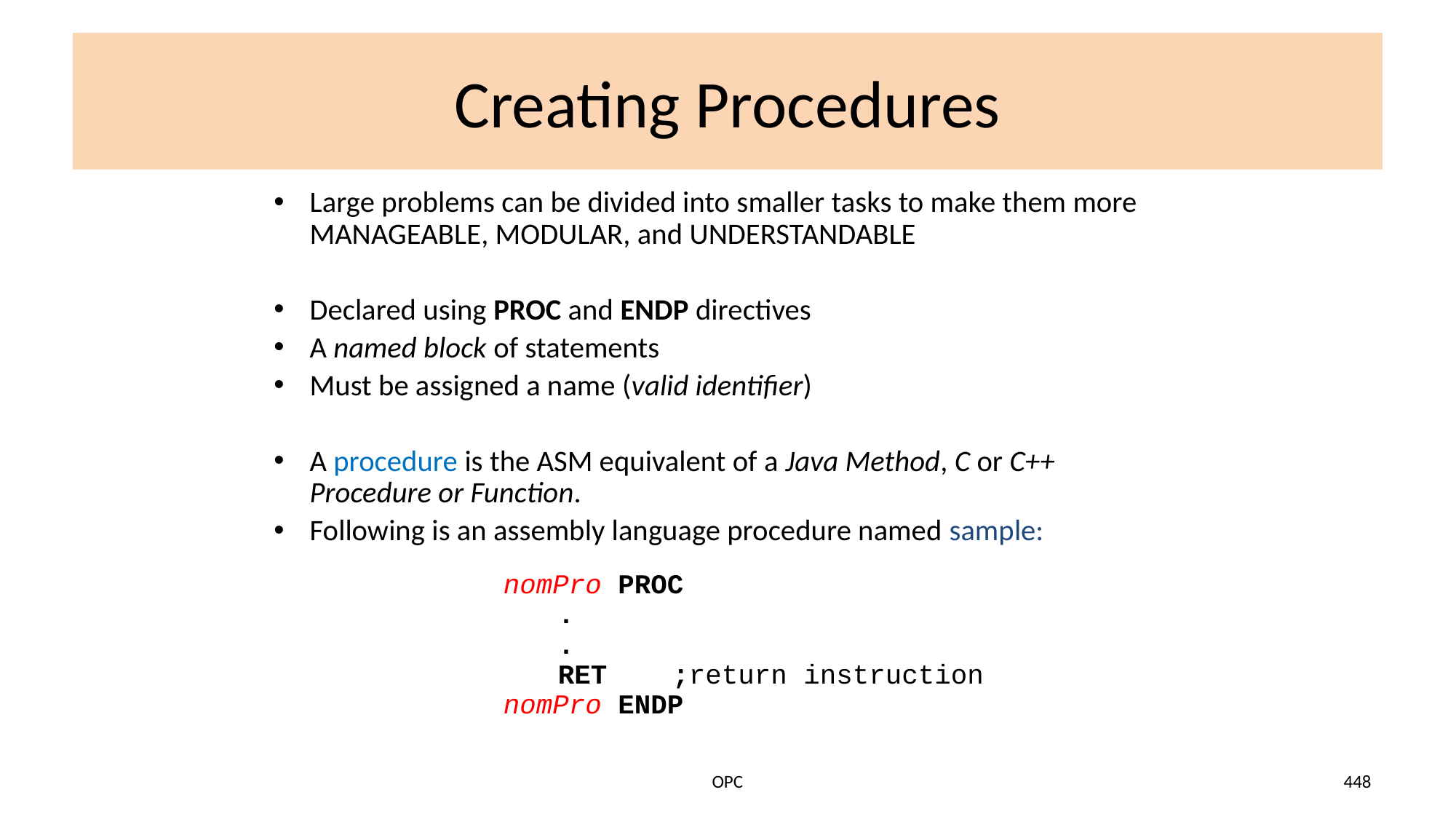

# Creating Procedures
Large problems can be divided into smaller tasks to make them more MANAGEABLE, MODULAR, and UNDERSTANDABLE

Declared using PROC and ENDP directives
A named block of statements
Must be assigned a name (valid identifier)

A procedure is the ASM equivalent of a Java Method, C or C++ Procedure or Function.
Following is an assembly language procedure named sample:
nomPro PROC
.
.
RET    ;return instruction
nomPro ENDP
OPC
448